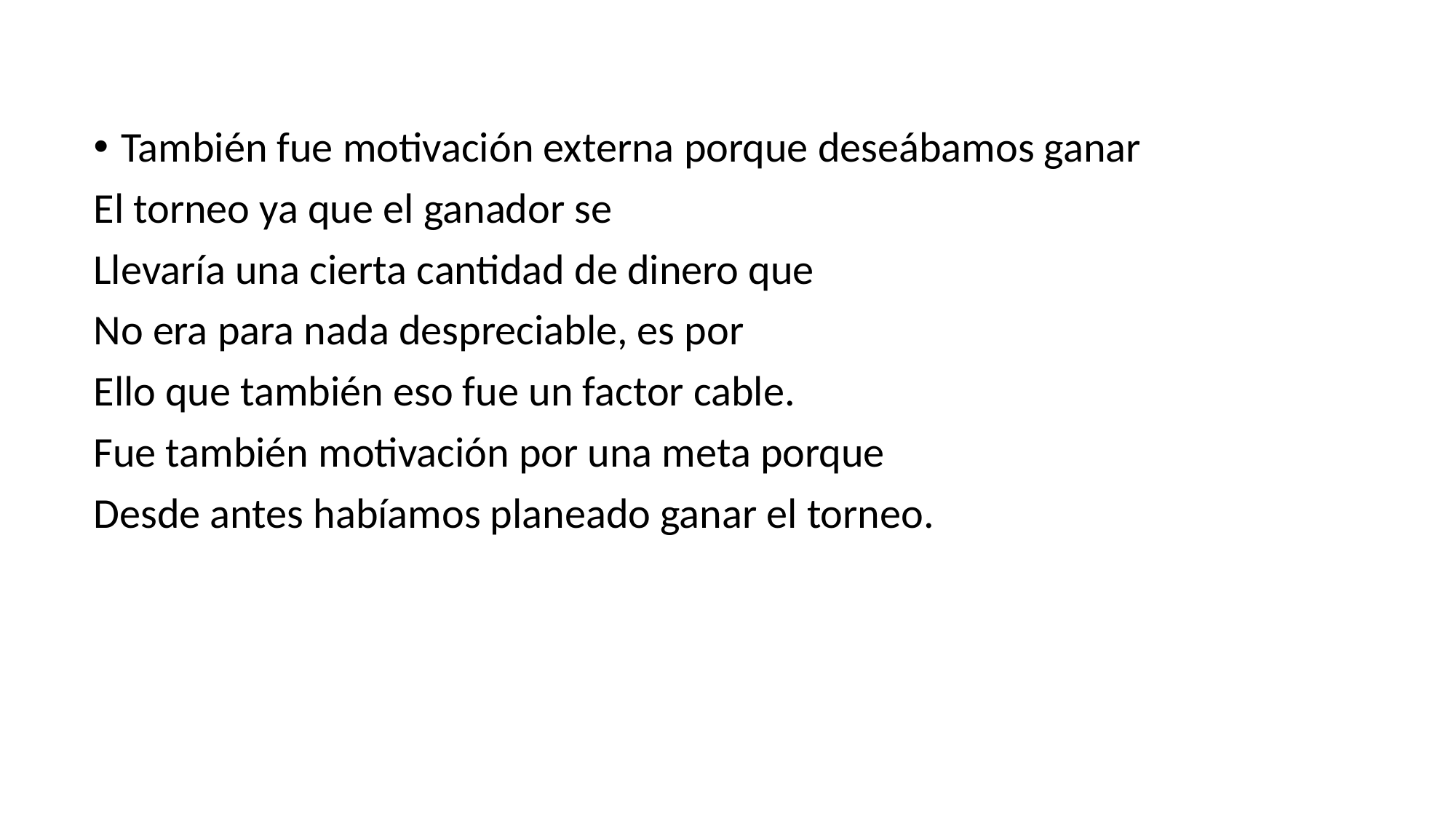

También fue motivación externa porque deseábamos ganar
El torneo ya que el ganador se
Llevaría una cierta cantidad de dinero que
No era para nada despreciable, es por
Ello que también eso fue un factor cable.
Fue también motivación por una meta porque
Desde antes habíamos planeado ganar el torneo.